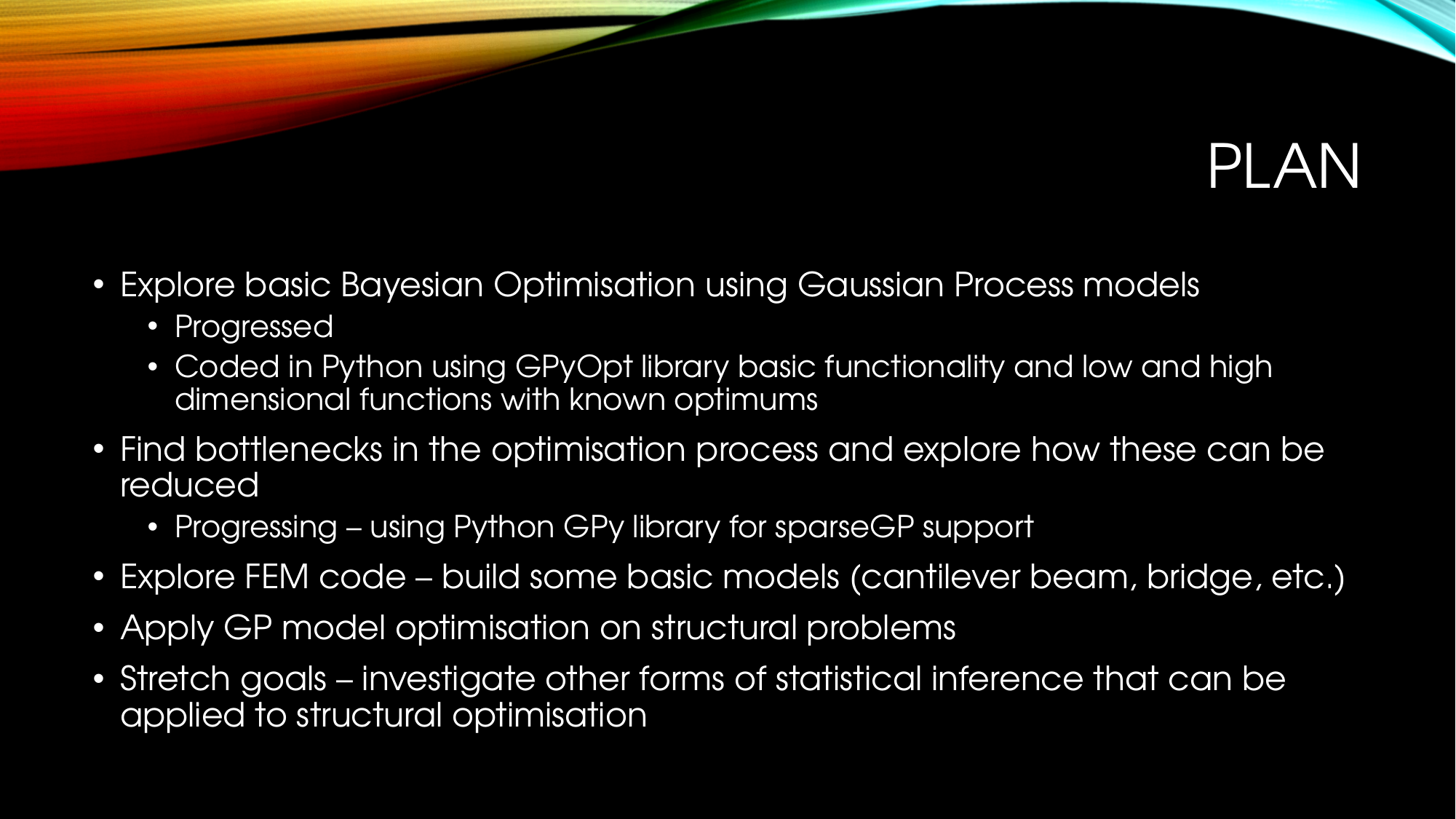

# Plan
Explore basic Bayesian Optimisation using Gaussian Process models
Progressed
Coded in Python using GPyOpt library basic functionality and low and high dimensional functions with known optimums
Find bottlenecks in the optimisation process and explore how these can be reduced
Progressing – using Python GPy library for sparseGP support
Explore FEM code – build some basic models (cantilever beam, bridge, etc.)
Apply GP model optimisation on structural problems
Stretch goals – investigate other forms of statistical inference that can be applied to structural optimisation